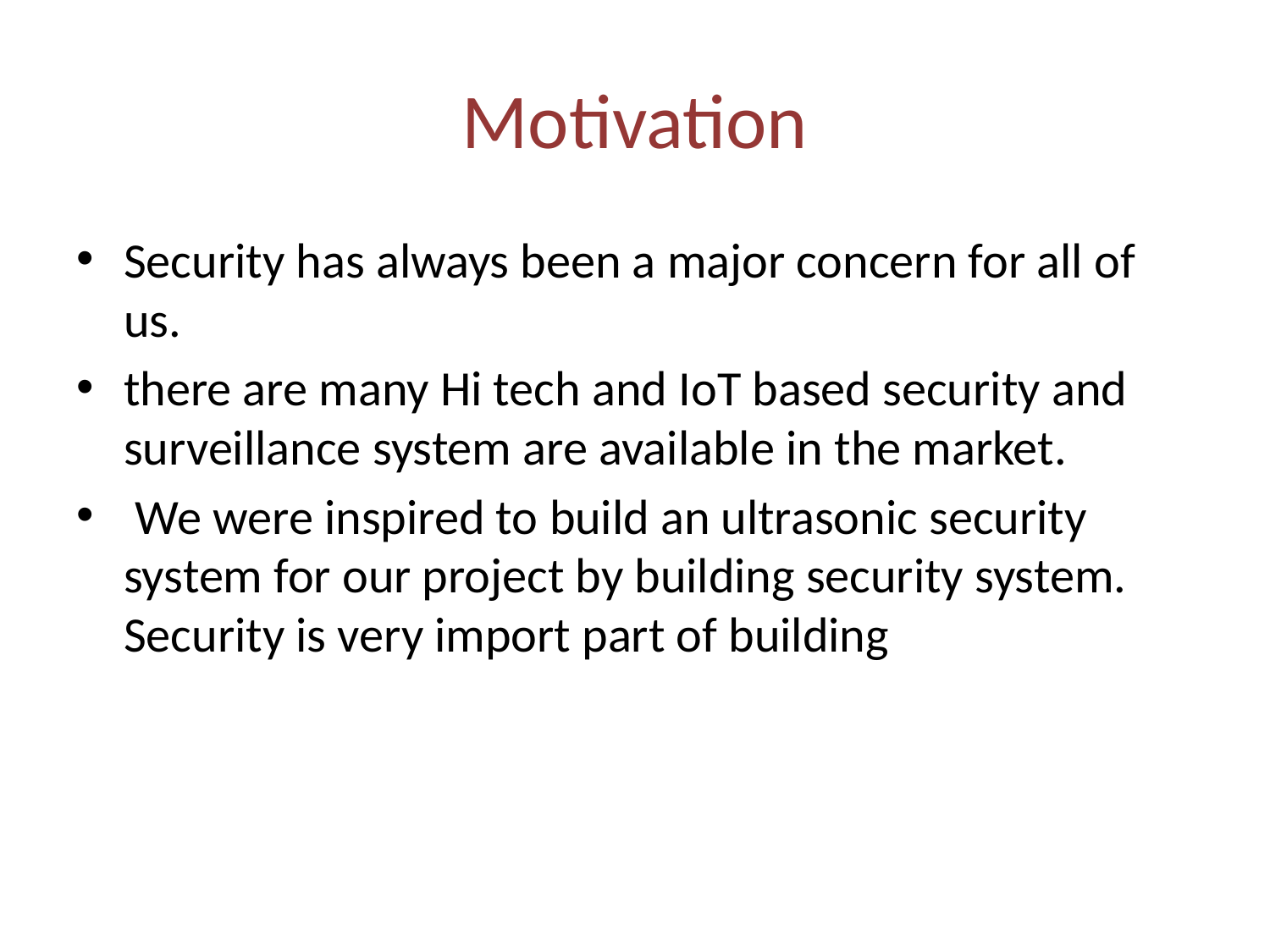

# Motivation
Security has always been a major concern for all of us.
there are many Hi tech and IoT based security and surveillance system are available in the market.
 We were inspired to build an ultrasonic security system for our project by building security system. Security is very import part of building